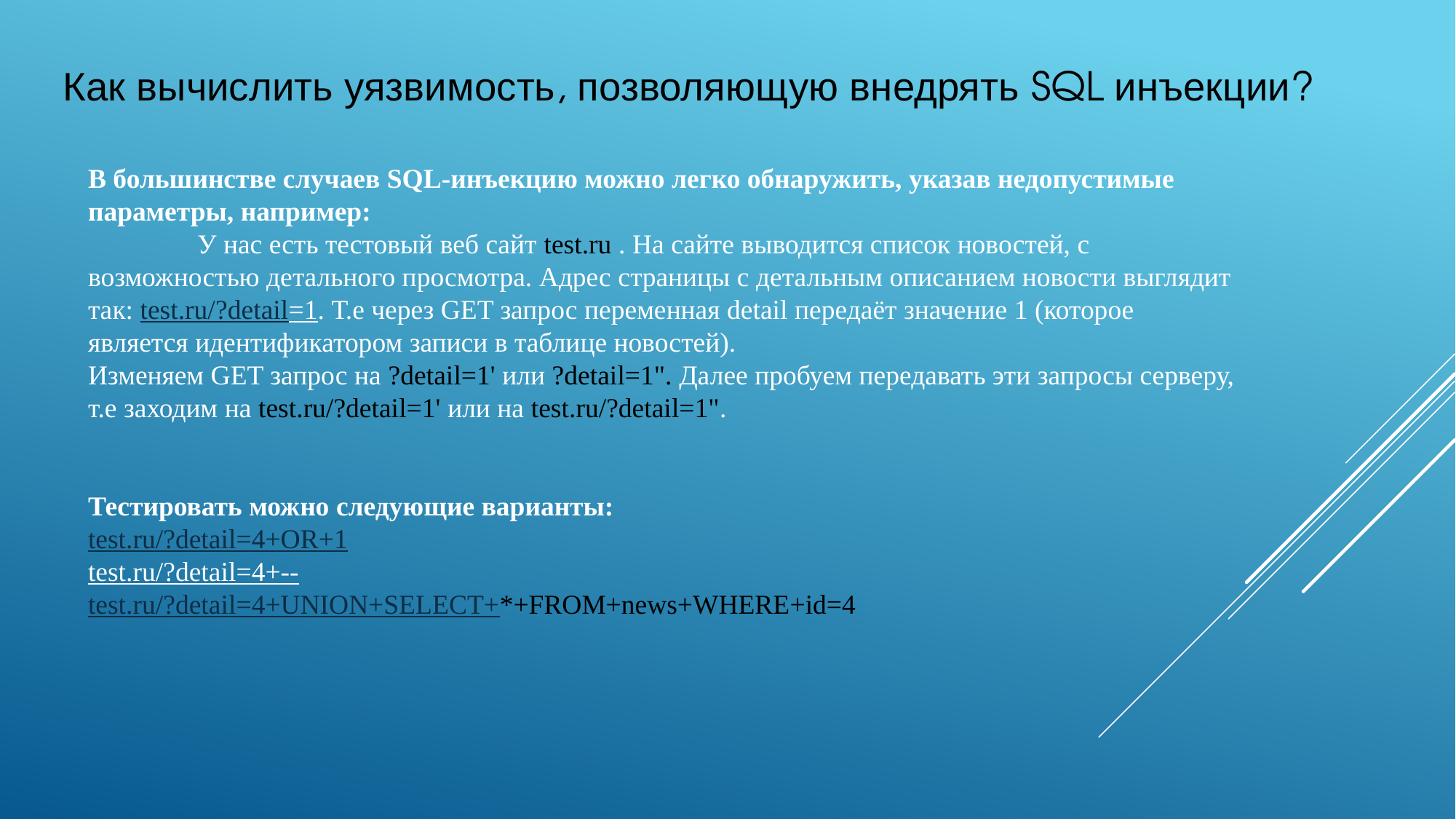

Как вычислить уязвимость, позволяющую внедрять SQL инъекции?
В большинстве случаев SQL-инъекцию можно легко обнаружить, указав недопустимые параметры, например:
	У нас есть тестовый веб сайт test.ru . На сайте выводится список новостей, с возможностью детального просмотра. Адрес страницы с детальным описанием новости выглядит так: test.ru/?detail=1. Т.е через GET запрос переменная detail передаёт значение 1 (которое является идентификатором записи в таблице новостей).
Изменяем GET запрос на ?detail=1' или ?detail=1". Далее пробуем передавать эти запросы серверу, т.е заходим на test.ru/?detail=1' или на test.ru/?detail=1".

Тестировать можно следующие варианты:
test.ru/?detail=4+OR+1
test.ru/?detail=4+--
test.ru/?detail=4+UNION+SELECT+*+FROM+news+WHERE+id=4